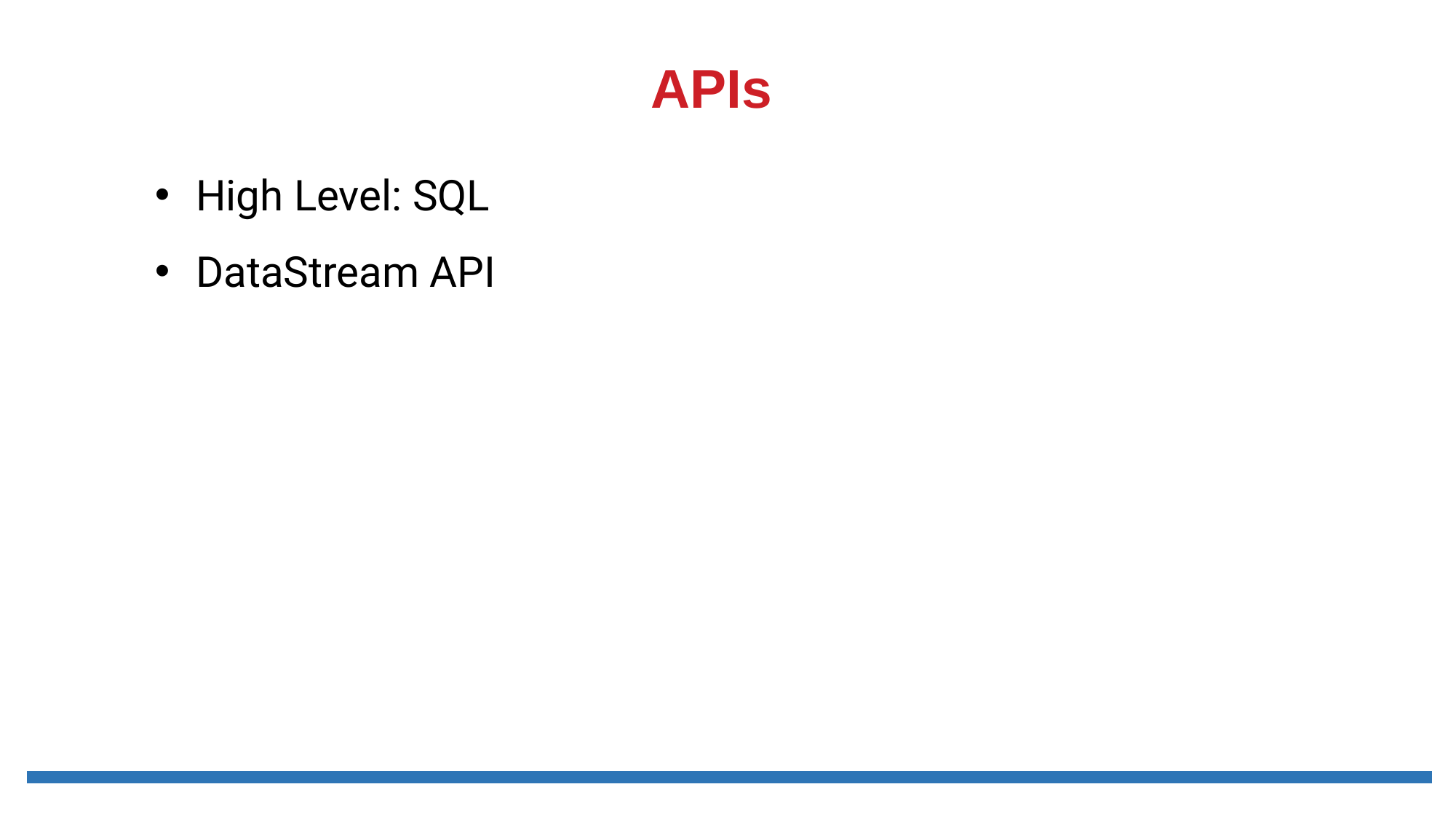

# APIs

High Level: SQL
DataStream API